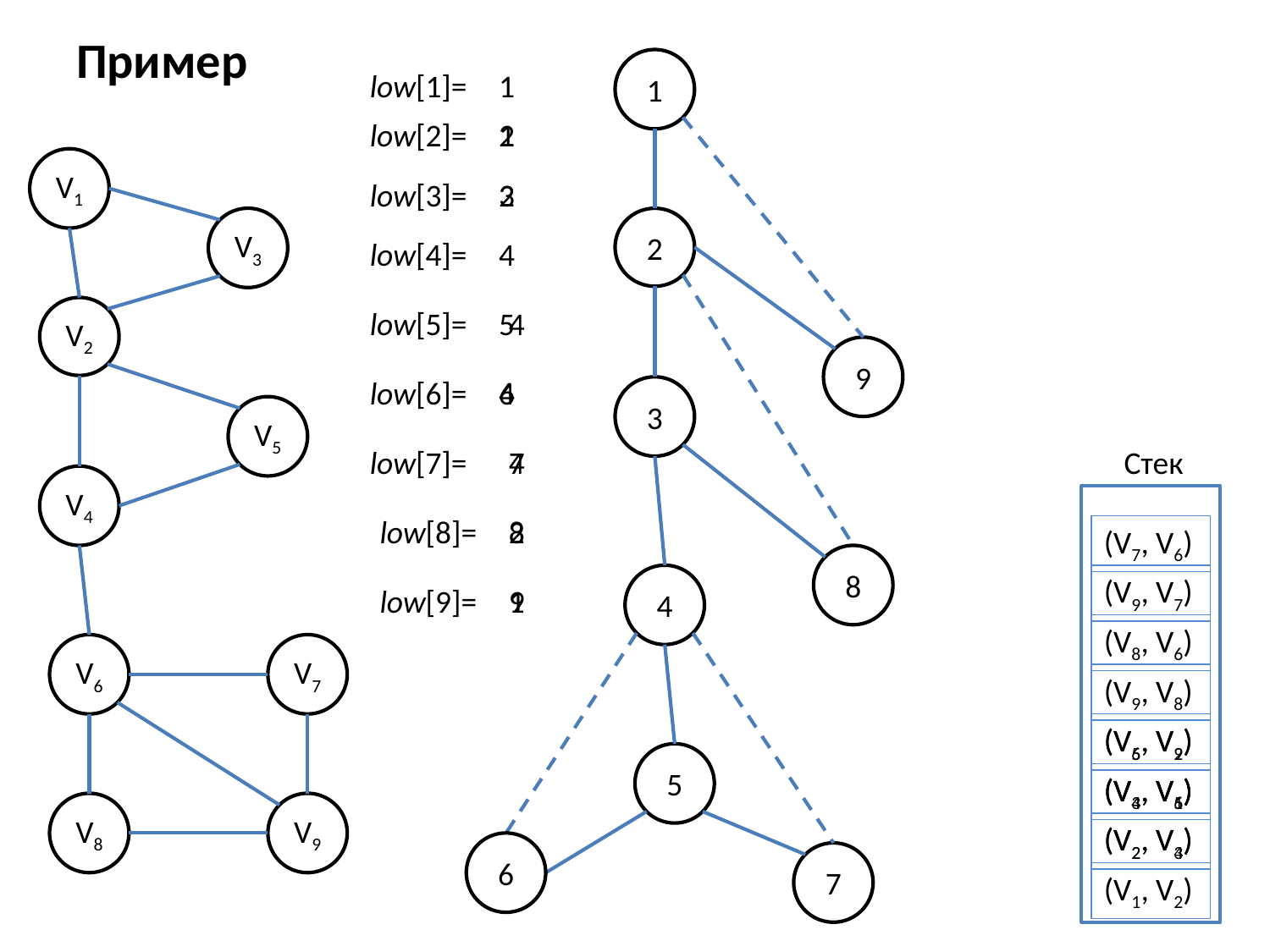

# Пример
1
low[1]=
1
low[2]=
2
1
V1
low[3]=
3
2
2
V3
low[4]=
4
V2
low[5]=
5
4
9
low[6]=
6
4
3
V5
low[7]=
7
4
Стек
V4

low[8]=
8
2
(V7, V6)
8
4
(V9, V7)
low[9]=
9
1
(V8, V6)
V6
V7
(V9, V8)
(V6, V9)
(V5, V2)
5
(V4, V6)
(V4, V5)
(V3, V1)
V8
V9
(V2, V4)
(V2, V3)
6
7
(V1, V2)